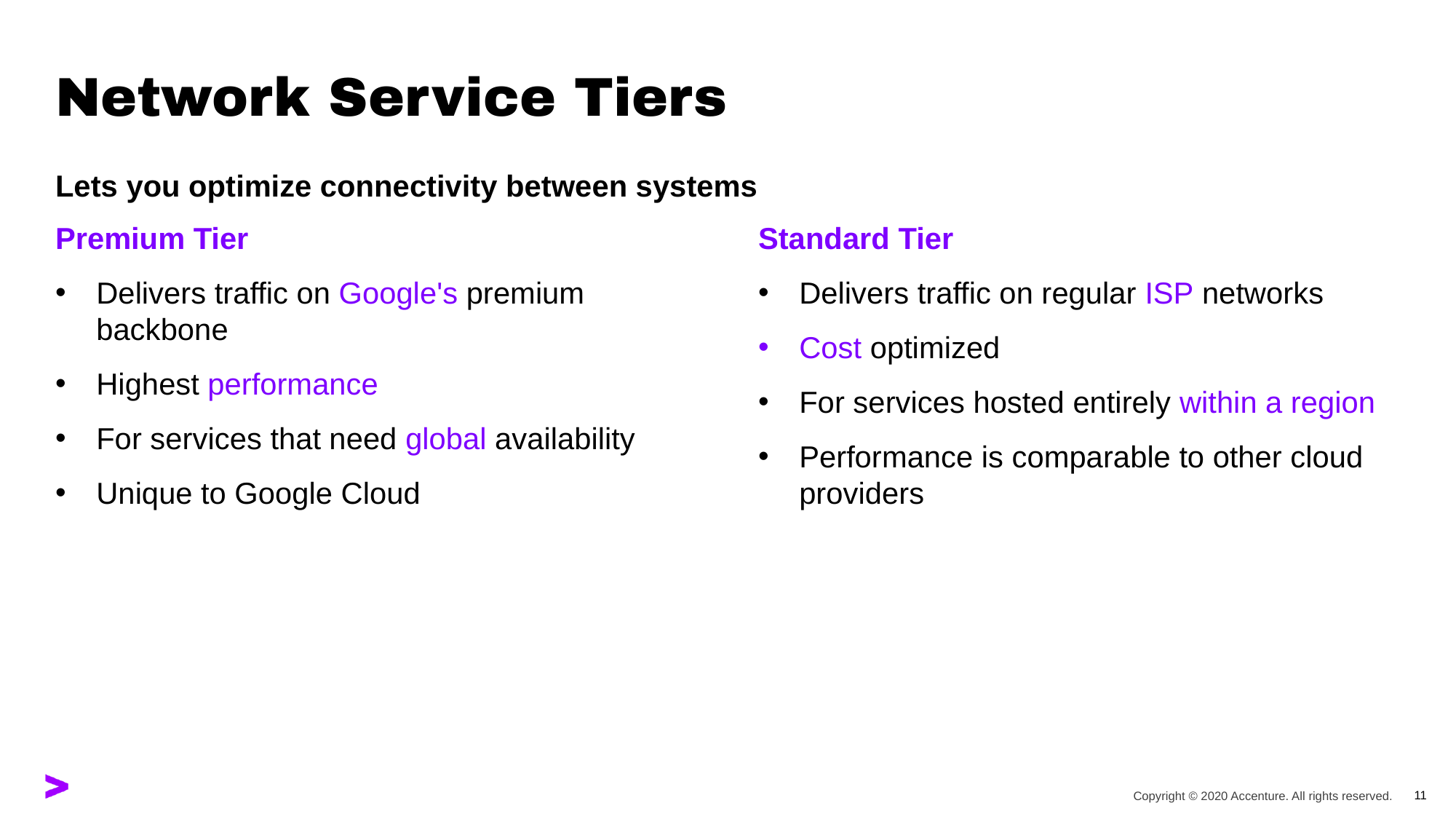

# Network Service Tiers
Lets you optimize connectivity between systems
Premium Tier
Delivers traffic on Google's premium backbone
Highest performance
For services that need global availability
Unique to Google Cloud

Standard Tier
Delivers traffic on regular ISP networks
Cost optimized
For services hosted entirely within a region
Performance is comparable to other cloud providers
11